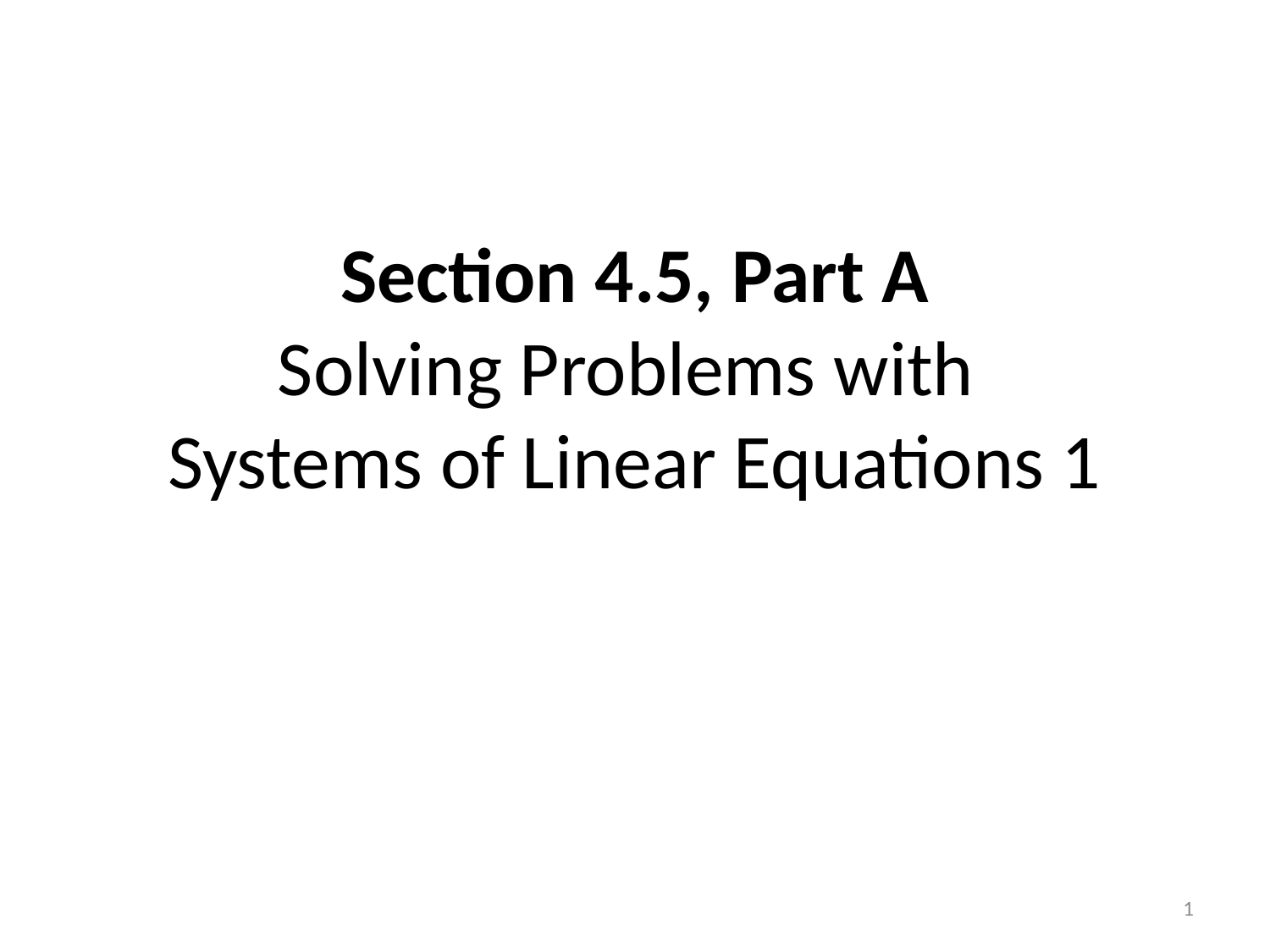

# Section 4.5, Part A Solving Problems with Systems of Linear Equations 1
1